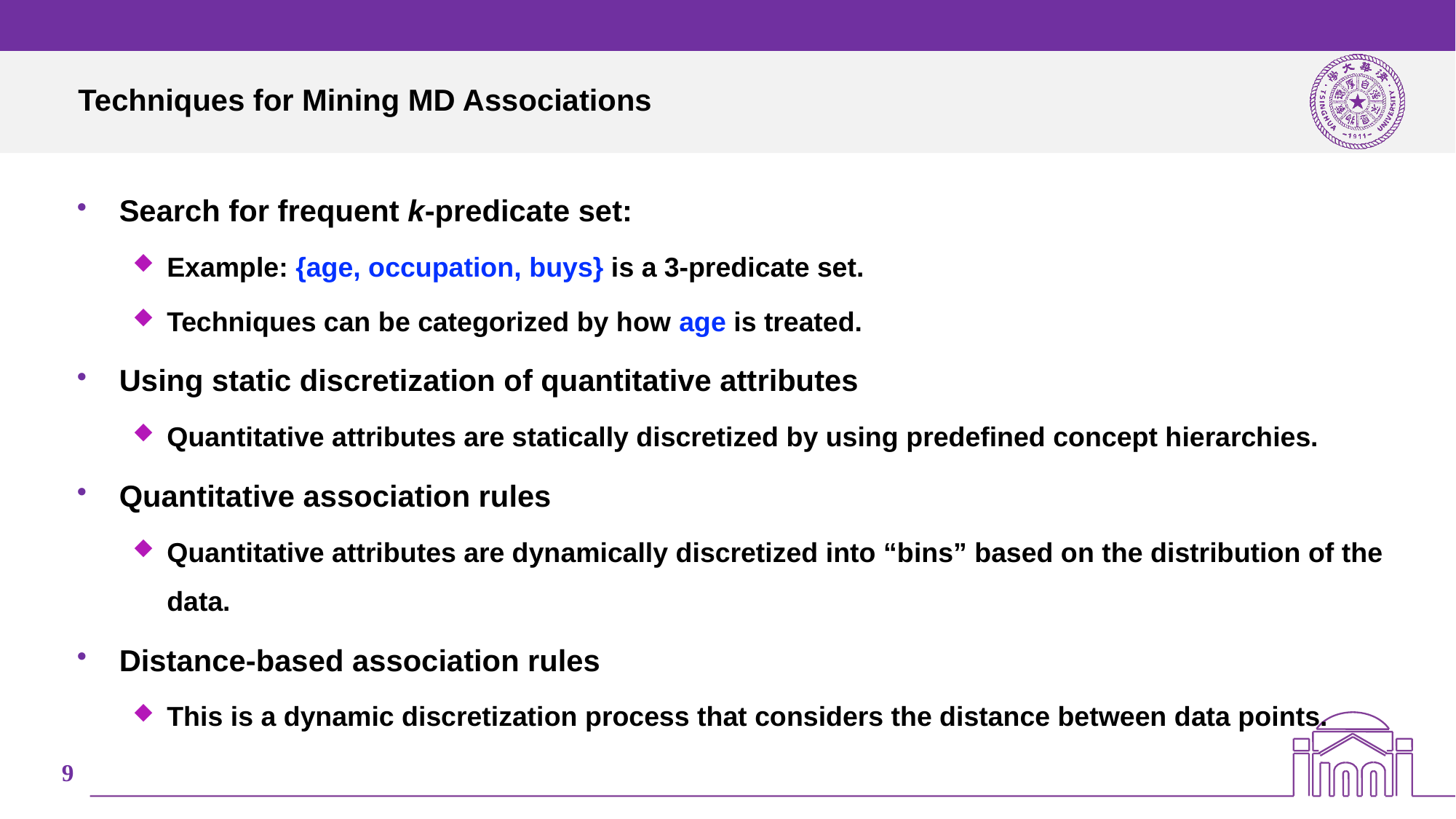

# Techniques for Mining MD Associations
Search for frequent k-predicate set:
Example: {age, occupation, buys} is a 3-predicate set.
Techniques can be categorized by how age is treated.
Using static discretization of quantitative attributes
Quantitative attributes are statically discretized by using predefined concept hierarchies.
Quantitative association rules
Quantitative attributes are dynamically discretized into “bins” based on the distribution of the data.
Distance-based association rules
This is a dynamic discretization process that considers the distance between data points.